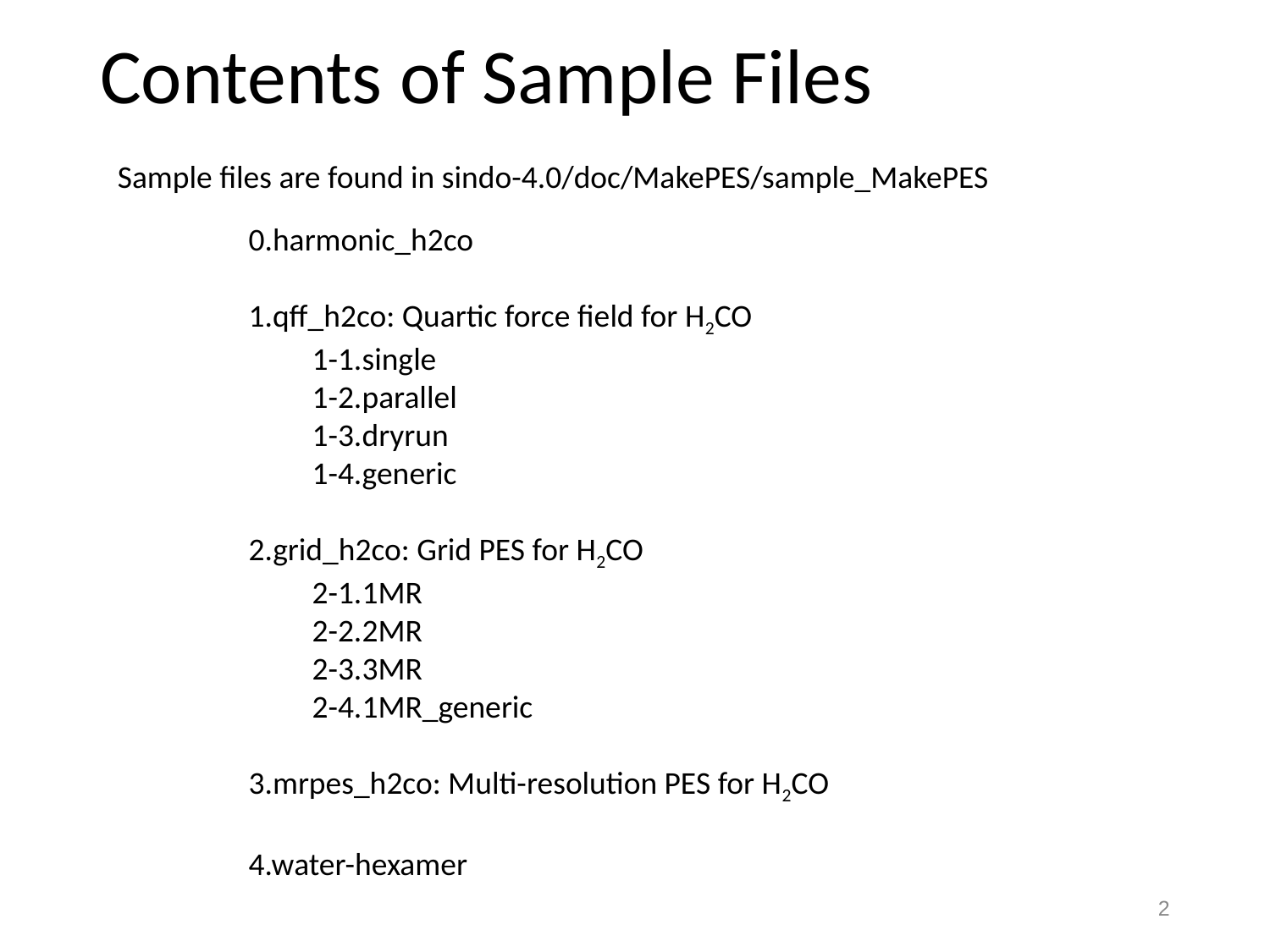

# Contents of Sample Files
Sample files are found in sindo-4.0/doc/MakePES/sample_MakePES
0.harmonic_h2co

1.qff_h2co: Quartic force field for H2CO
1-1.single
1-2.parallel
1-3.dryrun
1-4.generic

2.grid_h2co: Grid PES for H2CO
2-1.1MR
2-2.2MR
2-3.3MR
2-4.1MR_generic

3.mrpes_h2co: Multi-resolution PES for H2CO

4.water-hexamer
2